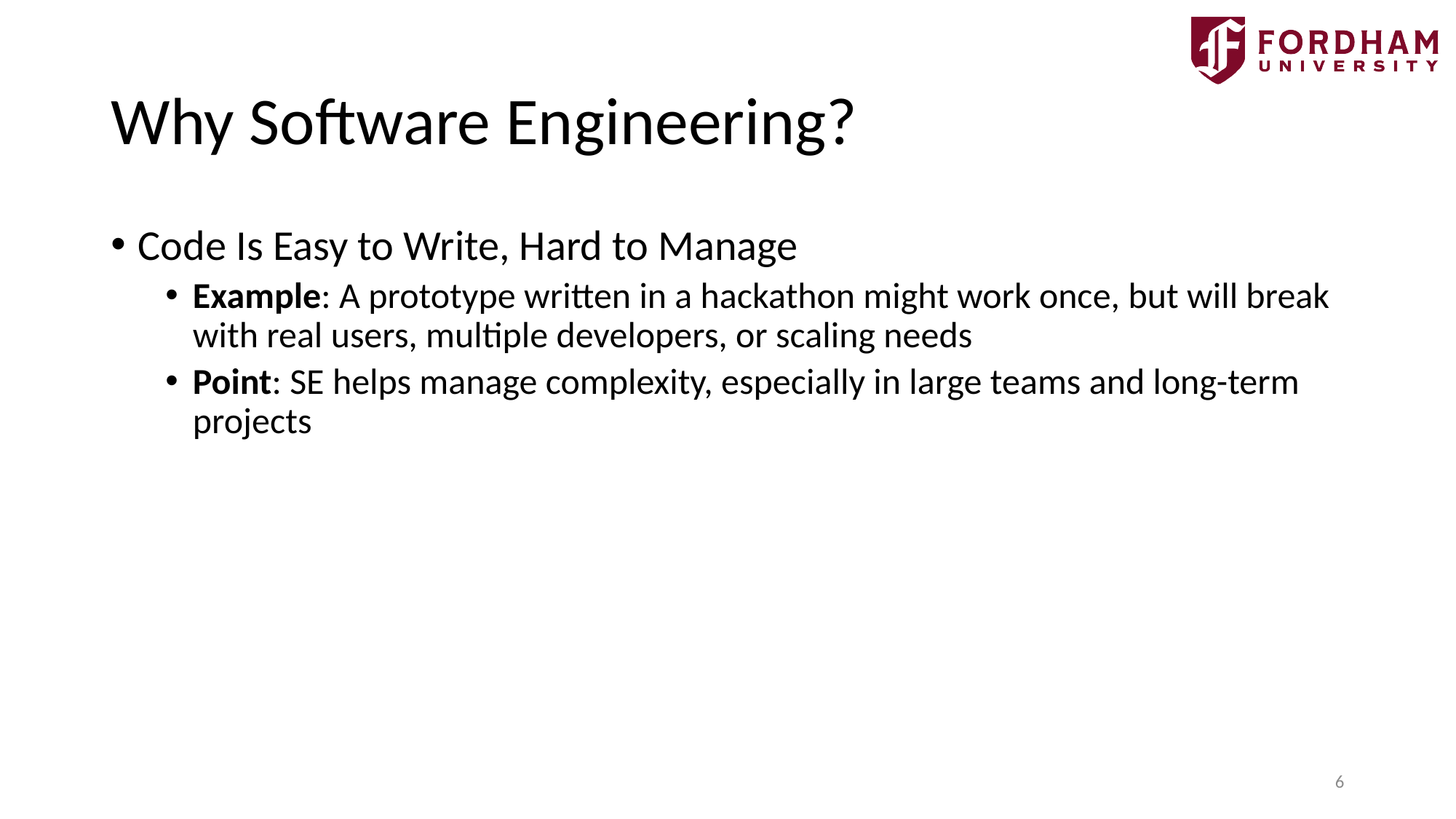

# Why Software Engineering?
Code Is Easy to Write, Hard to Manage
Example: A prototype written in a hackathon might work once, but will break with real users, multiple developers, or scaling needs
Point: SE helps manage complexity, especially in large teams and long-term projects

6